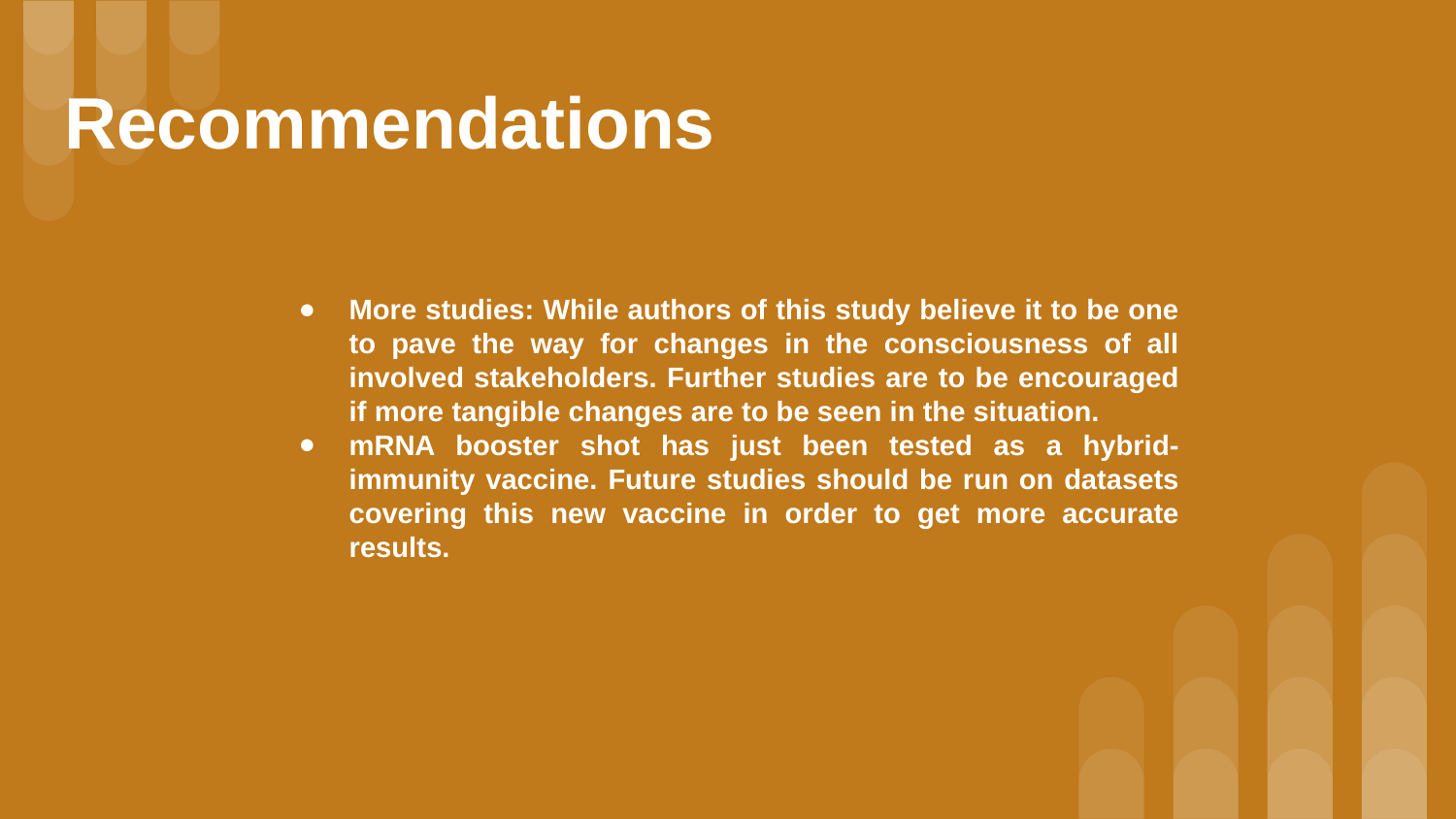

# Recommendations
More studies: While authors of this study believe it to be one to pave the way for changes in the consciousness of all involved stakeholders. Further studies are to be encouraged if more tangible changes are to be seen in the situation.
mRNA booster shot has just been tested as a hybrid-immunity vaccine. Future studies should be run on datasets covering this new vaccine in order to get more accurate results.